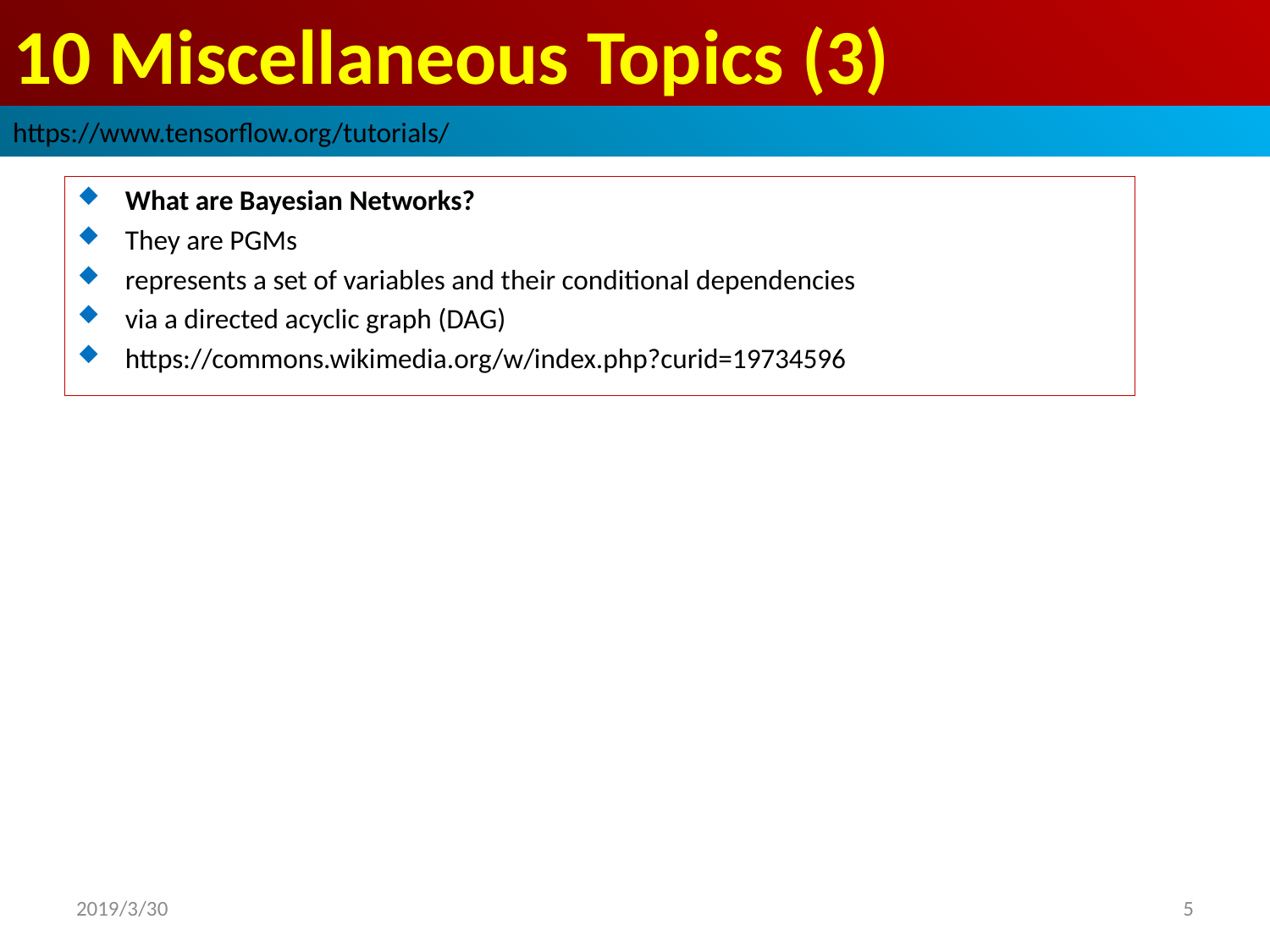

# 10 Miscellaneous Topics (3)
https://www.tensorflow.org/tutorials/
What are Bayesian Networks?
They are PGMs
represents a set of variables and their conditional dependencies
via a directed acyclic graph (DAG)
https://commons.wikimedia.org/w/index.php?curid=19734596

2019/3/30
5